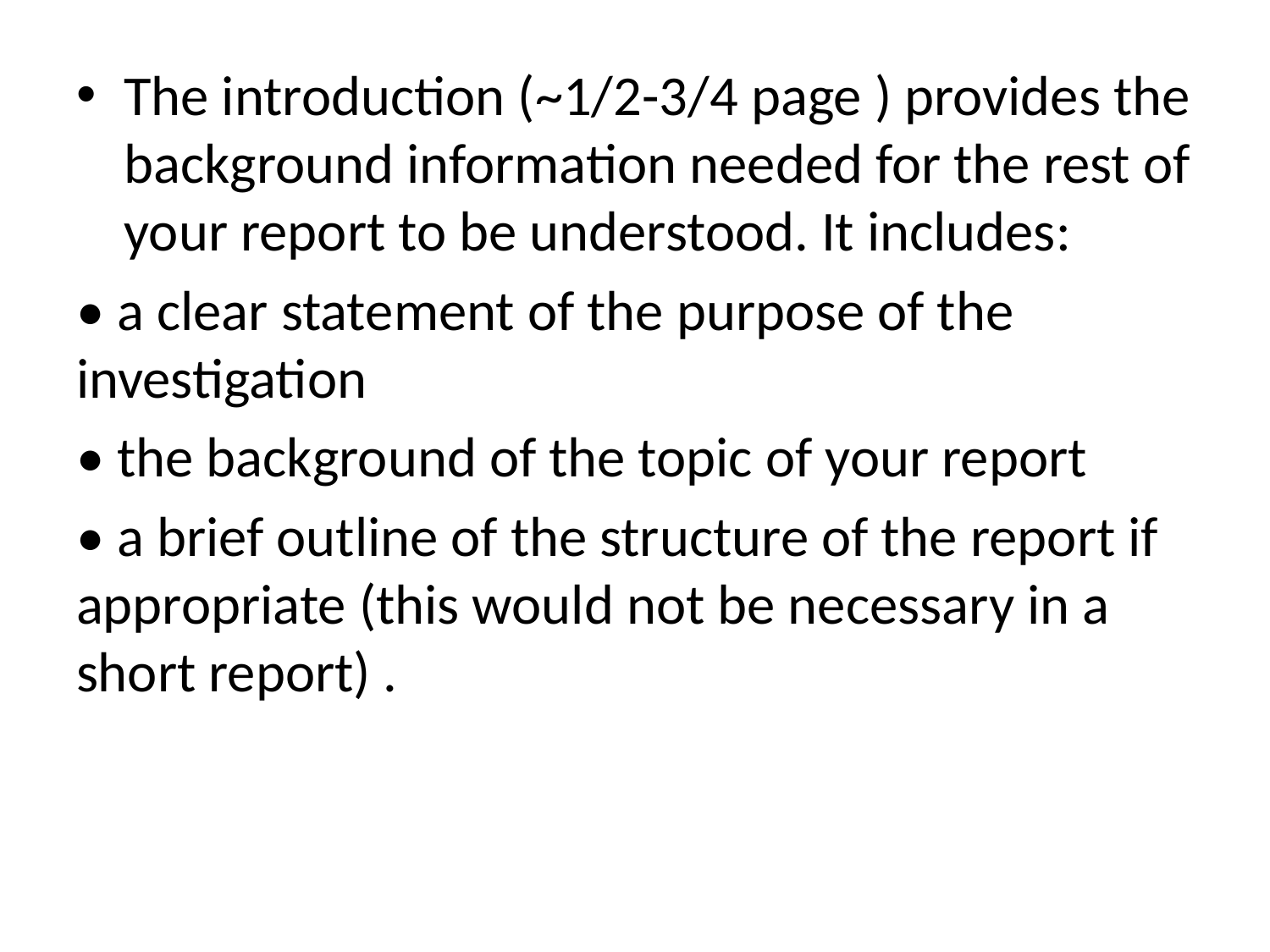

The introduction (~1/2-3/4 page ) provides the background information needed for the rest of your report to be understood. It includes:
• a clear statement of the purpose of the investigation
• the background of the topic of your report
• a brief outline of the structure of the report if appropriate (this would not be necessary in a short report) .